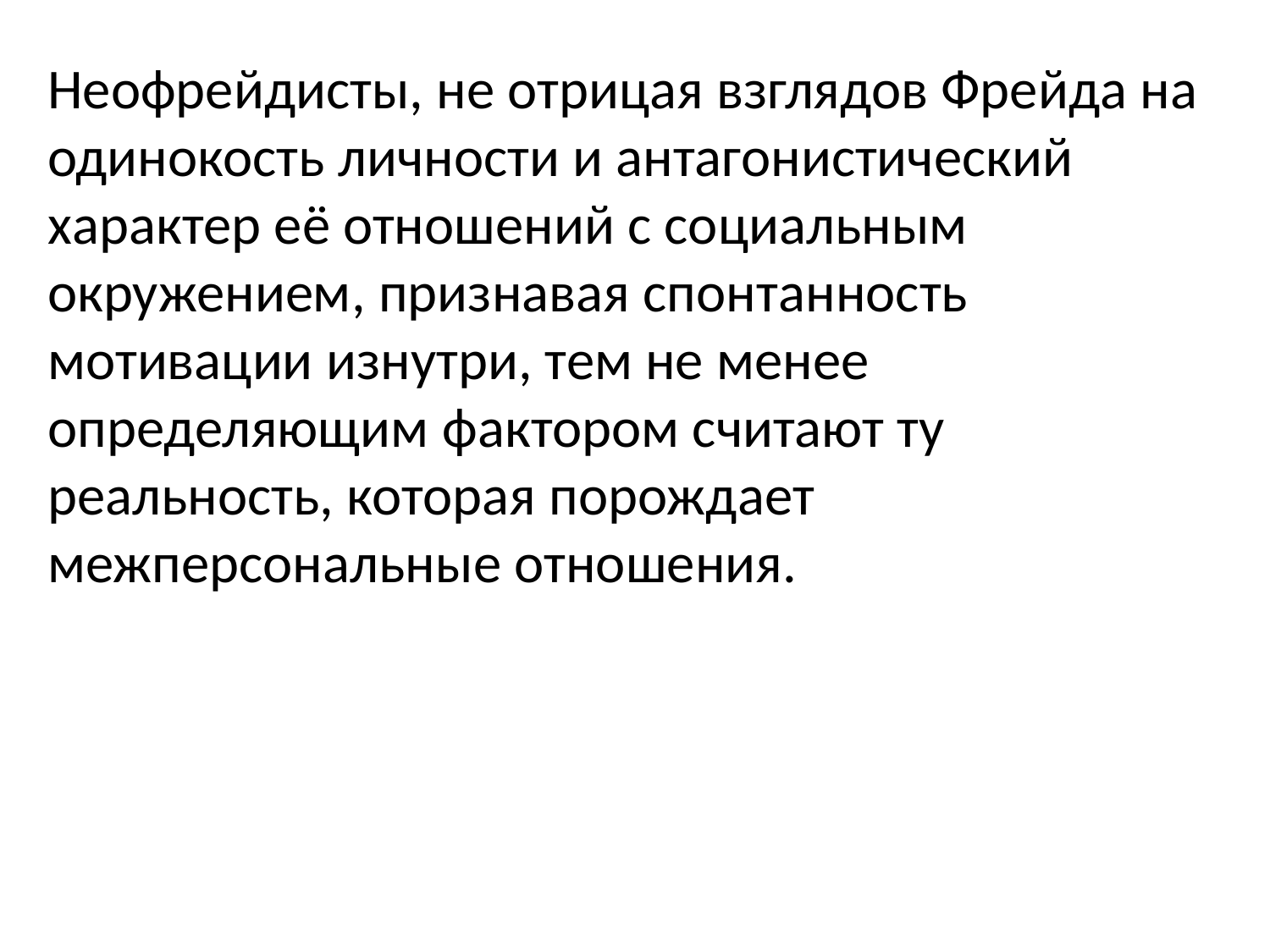

Неофрейдисты, не отрицая взглядов Фрейда на одинокость личности и антагонистический характер её отношений с социальным окружением, признавая спонтанность мотивации изнутри, тем не менее определяющим фактором считают ту реальность, которая порождает межперсональные отношения.